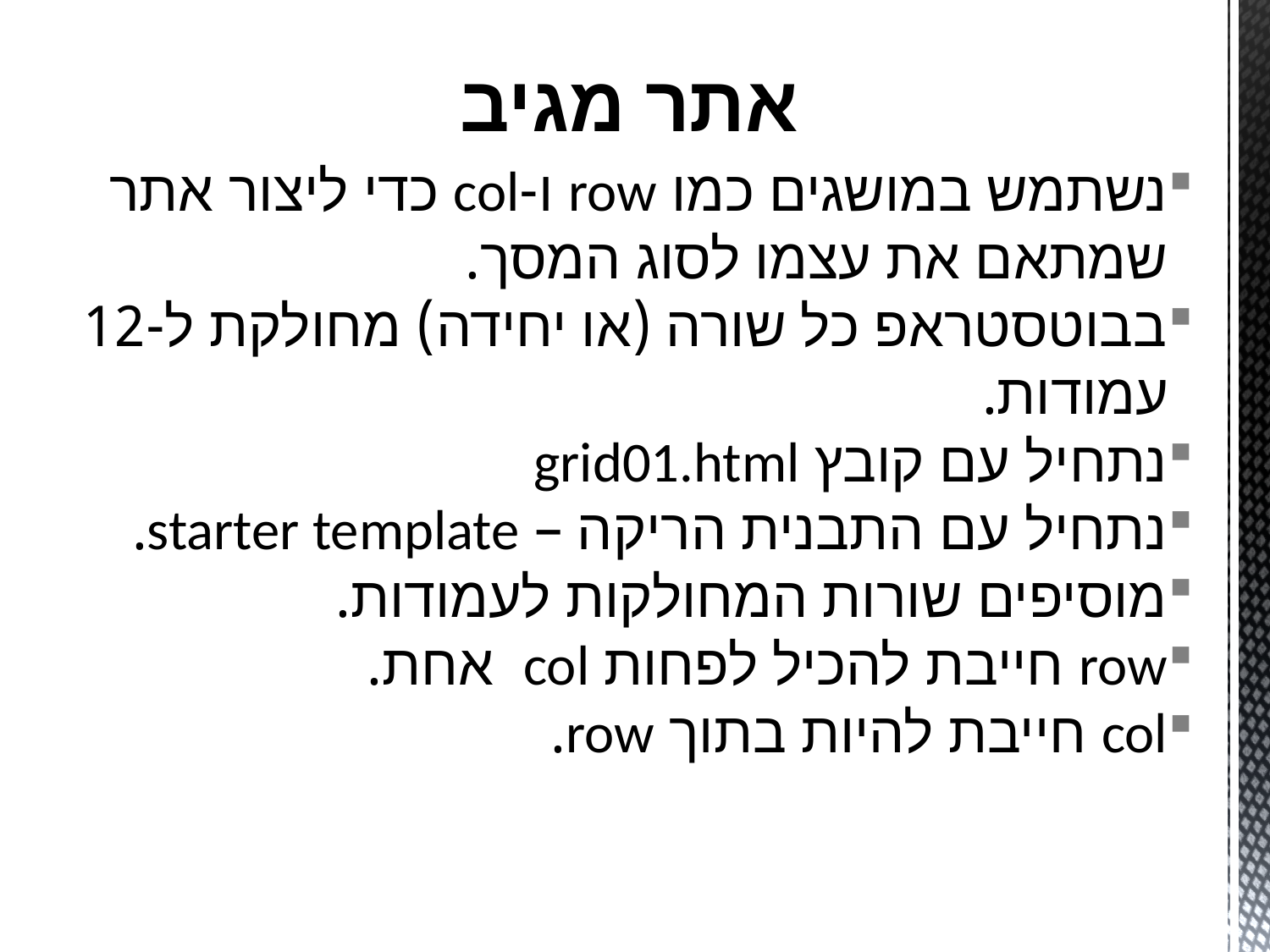

# אתר מגיב
נשתמש במושגים כמו row ו-col כדי ליצור אתר שמתאם את עצמו לסוג המסך.
בבוטסטראפ כל שורה (או יחידה) מחולקת ל-12 עמודות.
נתחיל עם קובץ grid01.html
נתחיל עם התבנית הריקה – starter template.
מוסיפים שורות המחולקות לעמודות.
row חייבת להכיל לפחות col  אחת.
col חייבת להיות בתוך row.